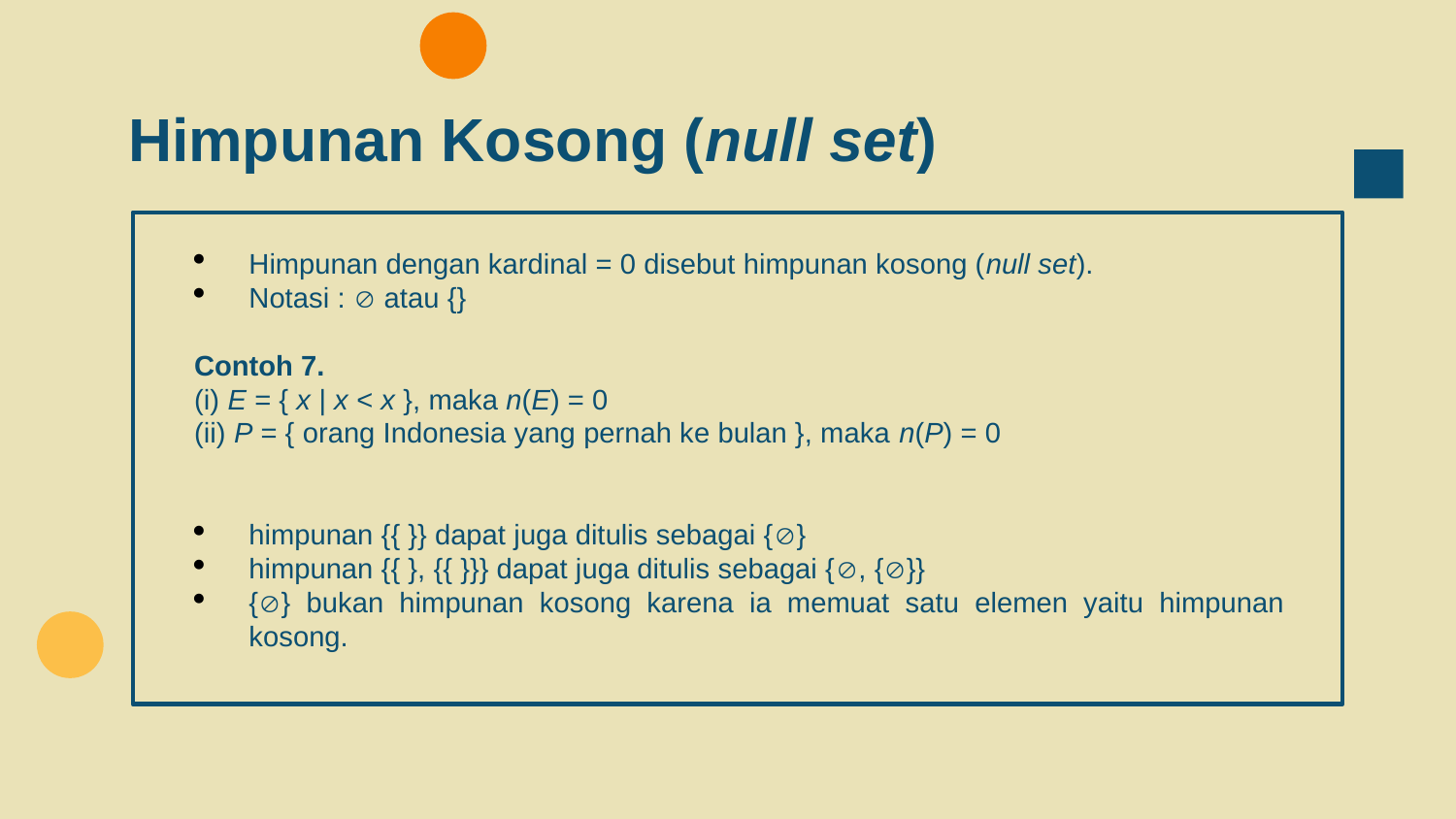

# Himpunan Kosong (null set)

Himpunan dengan kardinal = 0 disebut himpunan kosong (null set).
Notasi : ∅ atau {}

Contoh 7.
(i) E = { x | x < x }, maka n(E) = 0
(ii) P = { orang Indonesia yang pernah ke bulan }, maka n(P) = 0

himpunan {{ }} dapat juga ditulis sebagai {∅}
himpunan {{ }, {{ }}} dapat juga ditulis sebagai {∅, {∅}}
{∅} bukan himpunan kosong karena ia memuat satu elemen yaitu himpunan kosong.